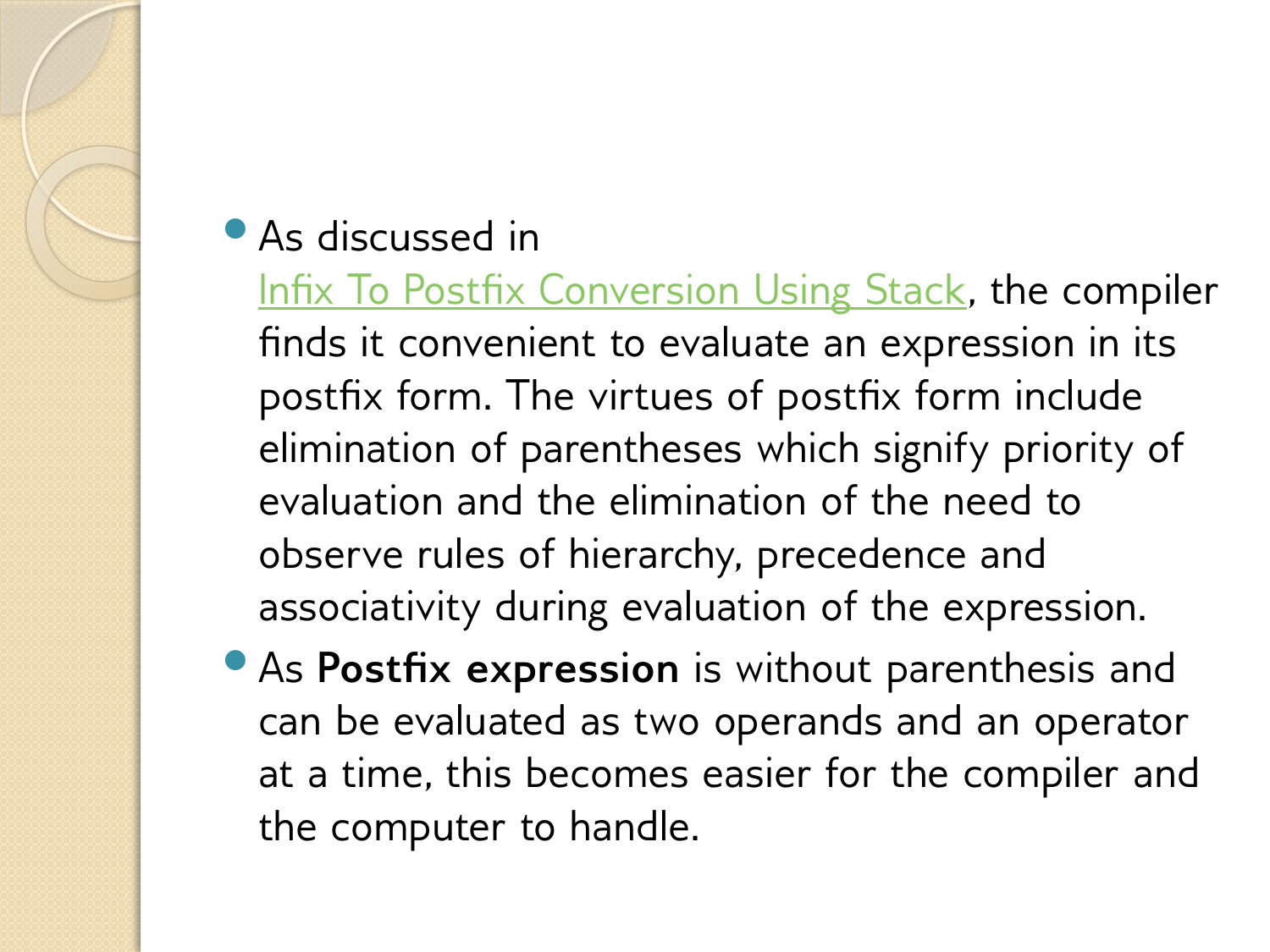

#
As discussed in Infix To Postfix Conversion Using Stack, the compiler finds it convenient to evaluate an expression in its postfix form. The virtues of postfix form include elimination of parentheses which signify priority of evaluation and the elimination of the need to observe rules of hierarchy, precedence and associativity during evaluation of the expression.
As Postfix expression is without parenthesis and can be evaluated as two operands and an operator at a time, this becomes easier for the compiler and the computer to handle.